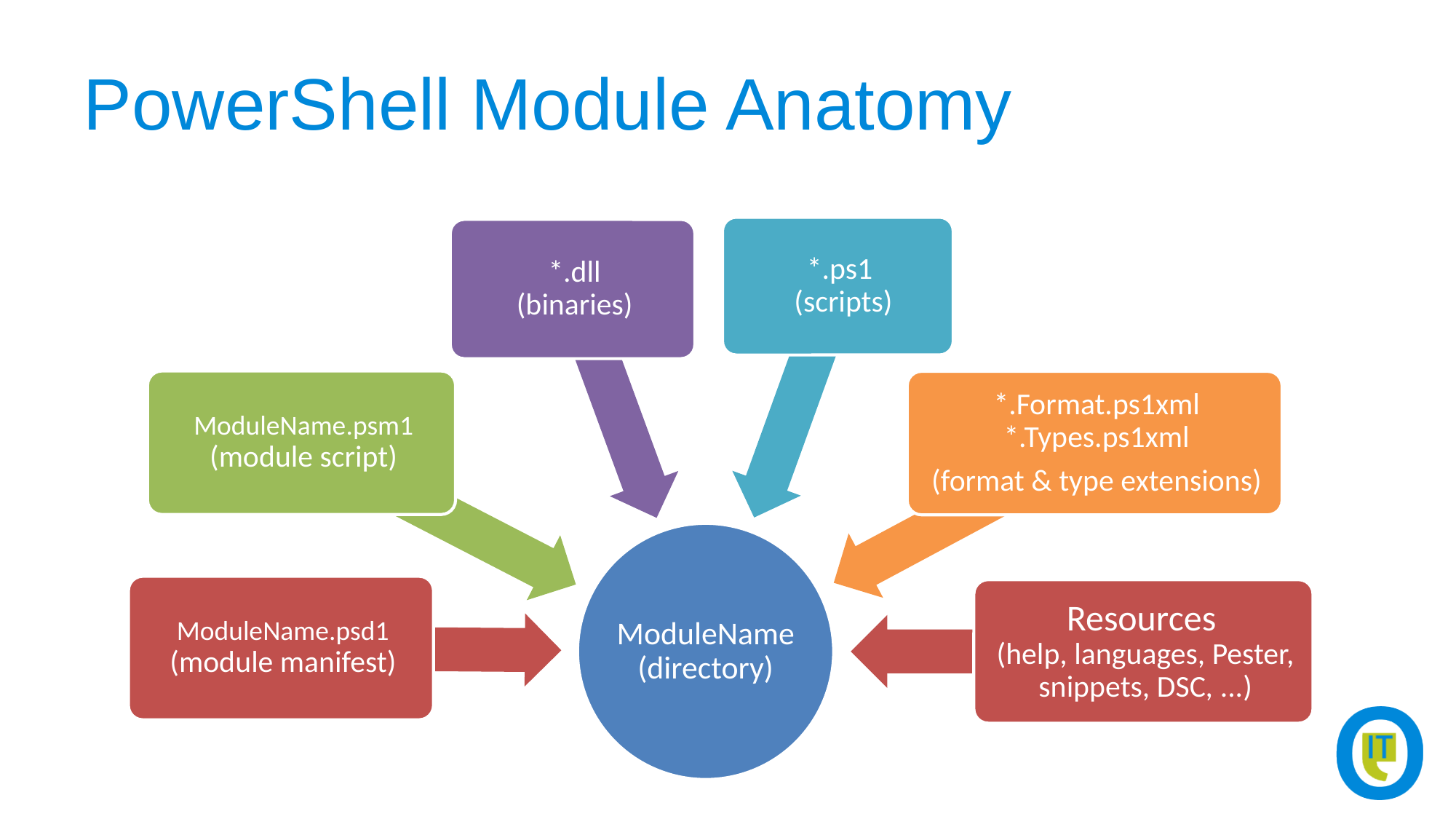

# PowerShell Module Anatomy
ModuleName
(directory)
ModuleName.psd1
(module manifest)
ModuleName.psm1
(module script)
*.dll
(binaries)
*.ps1
 (scripts)
*.Format.ps1xml
*.Types.ps1xml
(format & type extensions)
Resources
(help, languages, Pester, snippets, DSC, ...)